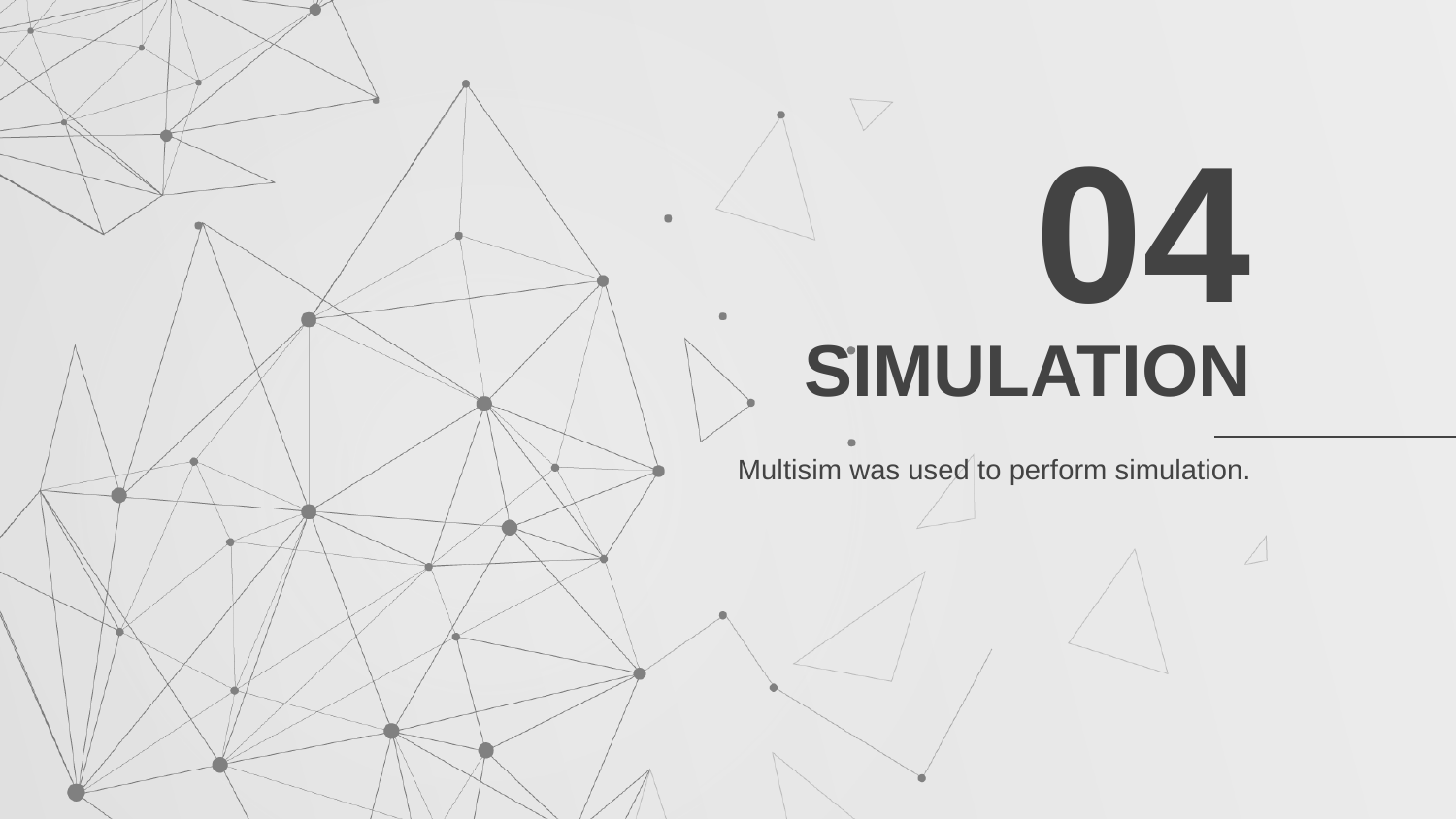

04
# SIMULATION
Multisim was used to perform simulation.